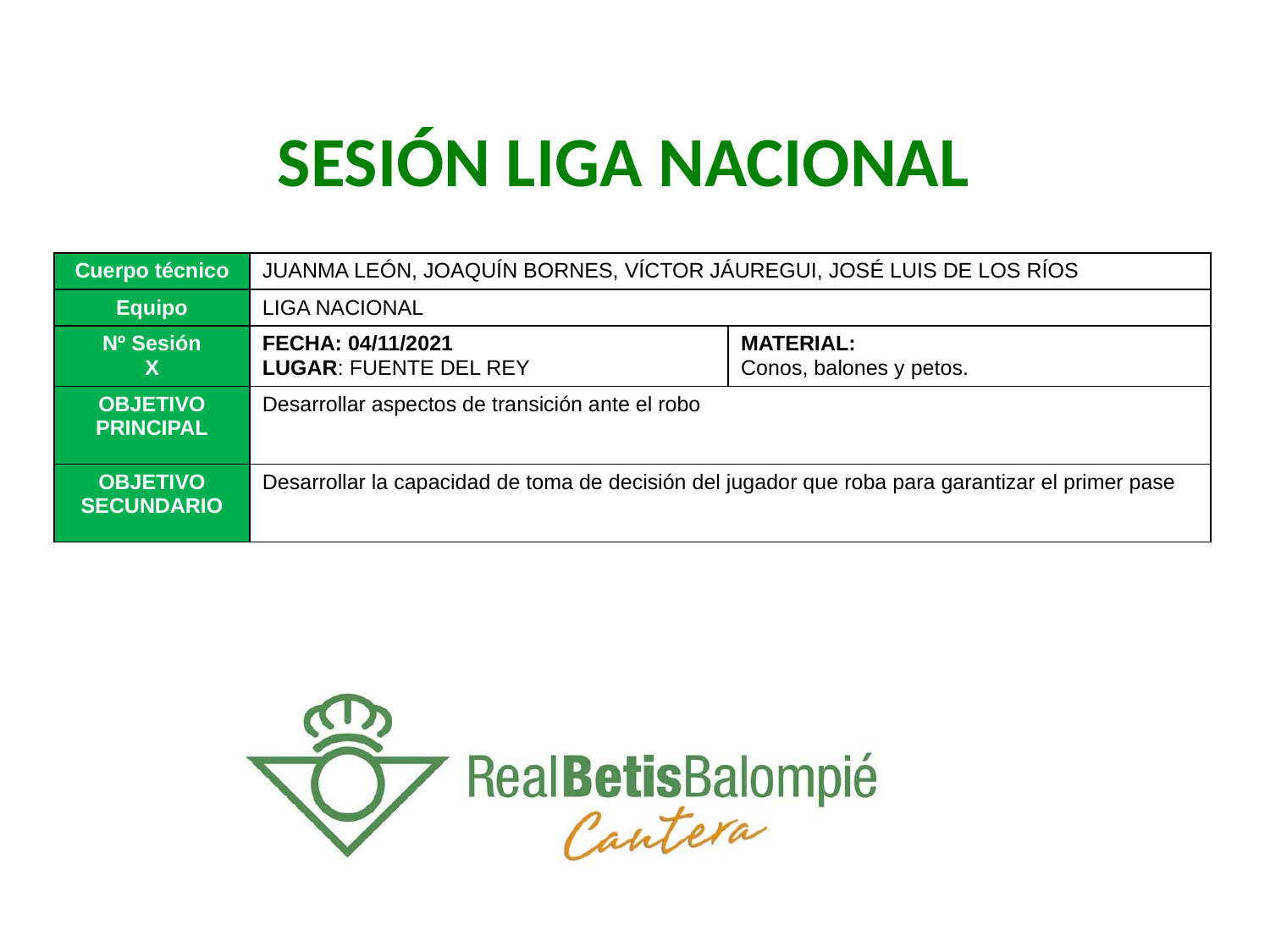

SESIÓN LIGA NACIONAL
| Cuerpo técnico | JUANMA LEÓN, JOAQUÍN BORNES, VÍCTOR JÁUREGUI, JOSÉ LUIS DE LOS RÍOS |  |
| --- | --- | --- |
| Equipo | LIGA NACIONAL |  |
| Nº Sesión X | FECHA: 04/11/2021 LUGAR: FUENTE DEL REY | MATERIAL: Conos, balones y petos. |
| OBJETIVO PRINCIPAL | Desarrollar aspectos de transición ante el robo |  |
| OBJETIVO SECUNDARIO | Desarrollar la capacidad de toma de decisión del jugador que roba para garantizar el primer pase |  |